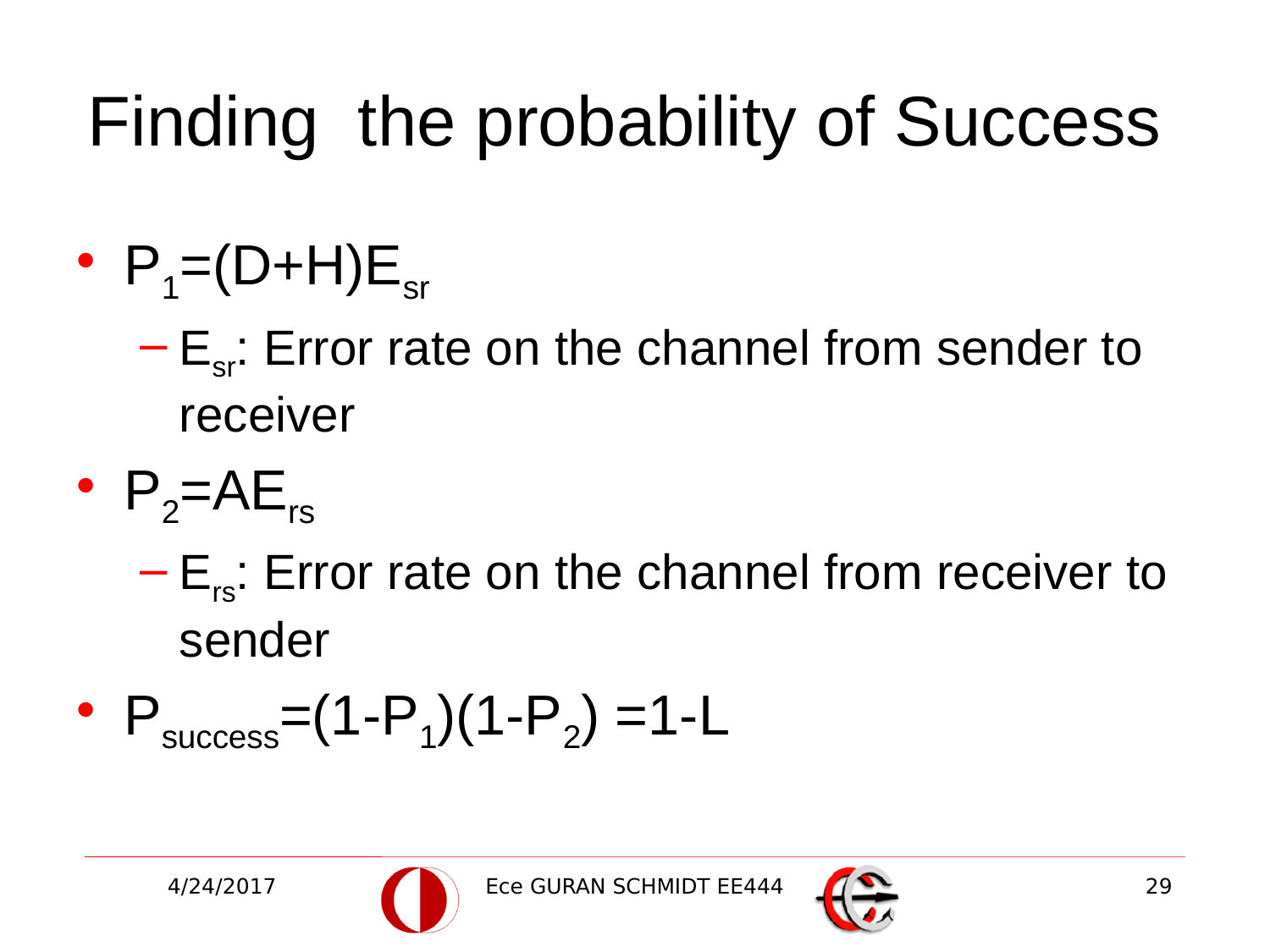

# Finding  the probability of Success
P1=(D+H)Esr
Esr: Error rate on the channel from sender to receiver
P2=AErs
Ers: Error rate on the channel from receiver to sender
Psuccess=(1-P1)(1-P2) =1-L

4/24/2017
Ece GURAN SCHMIDT EE444
29